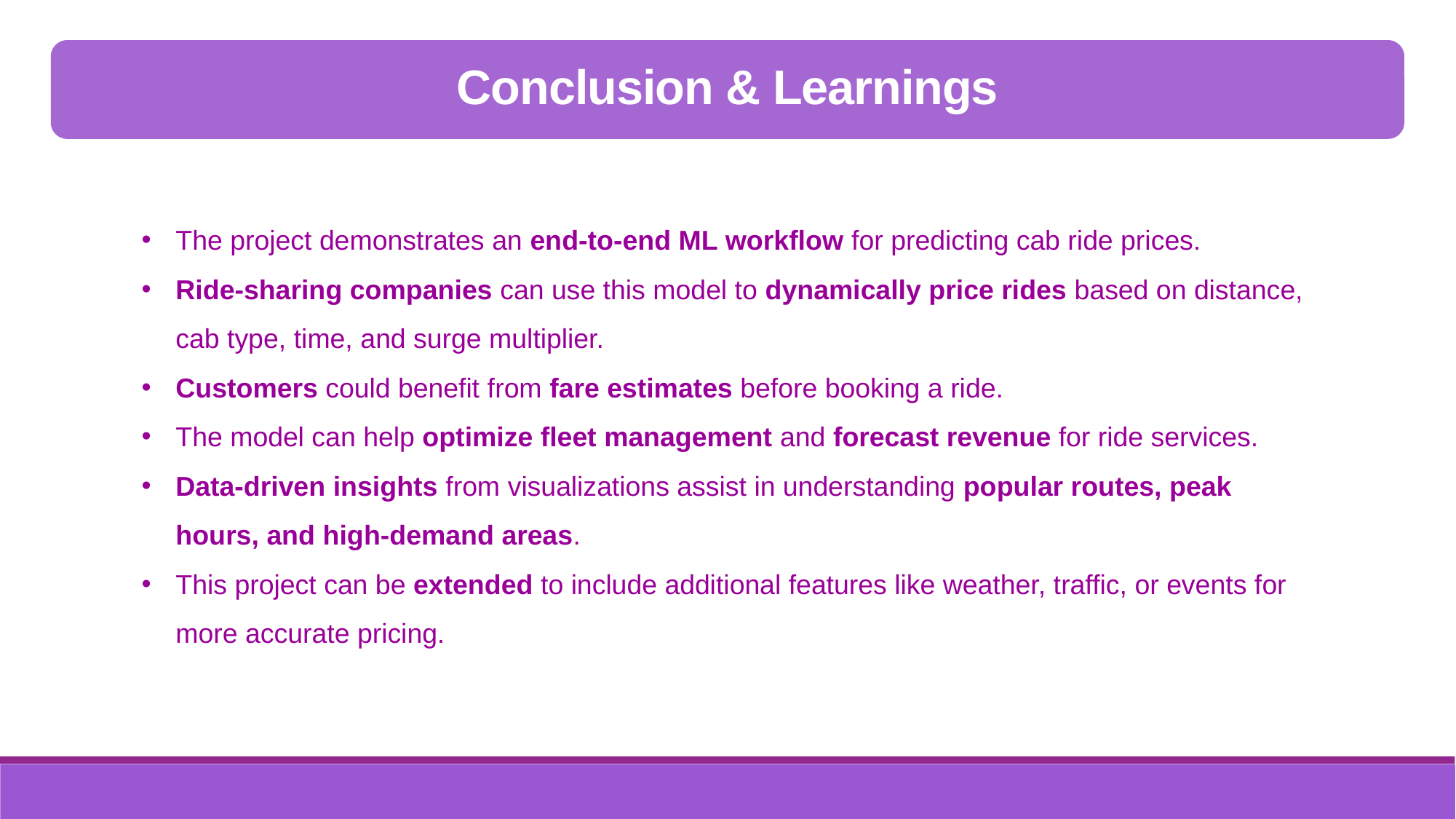

Conclusion & Learnings
  SYSTEM AND SOFTWARE REQUIREMETNS
The project demonstrates an end-to-end ML workflow for predicting cab ride prices.
Ride-sharing companies can use this model to dynamically price rides based on distance, cab type, time, and surge multiplier.
Customers could benefit from fare estimates before booking a ride.
The model can help optimize fleet management and forecast revenue for ride services.
Data-driven insights from visualizations assist in understanding popular routes, peak hours, and high-demand areas.
This project can be extended to include additional features like weather, traffic, or events for more accurate pricing.